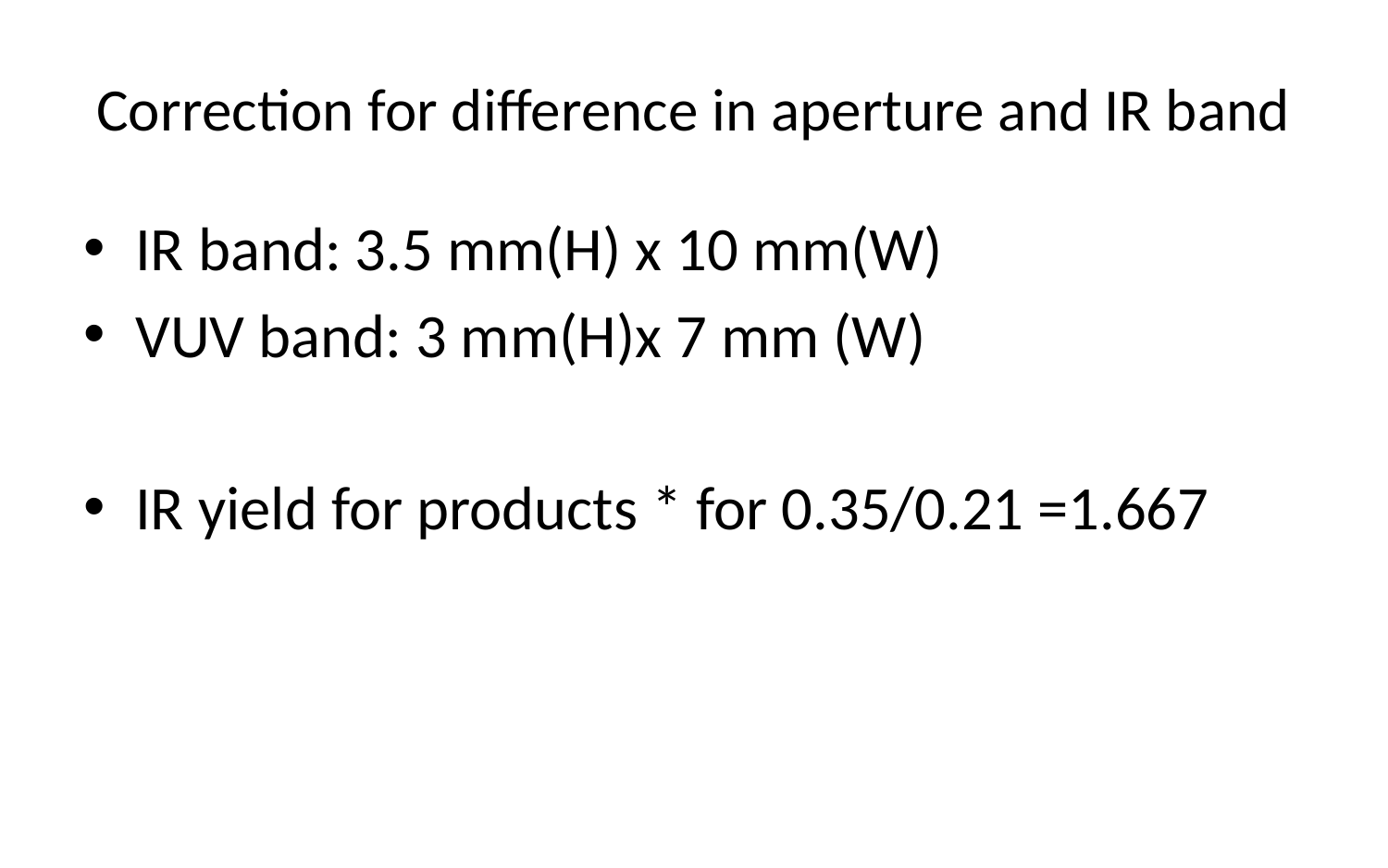

# Correction for difference in aperture and IR band
IR band: 3.5 mm(H) x 10 mm(W)
VUV band: 3 mm(H)x 7 mm (W)

IR yield for products * for 0.35/0.21 =1.667